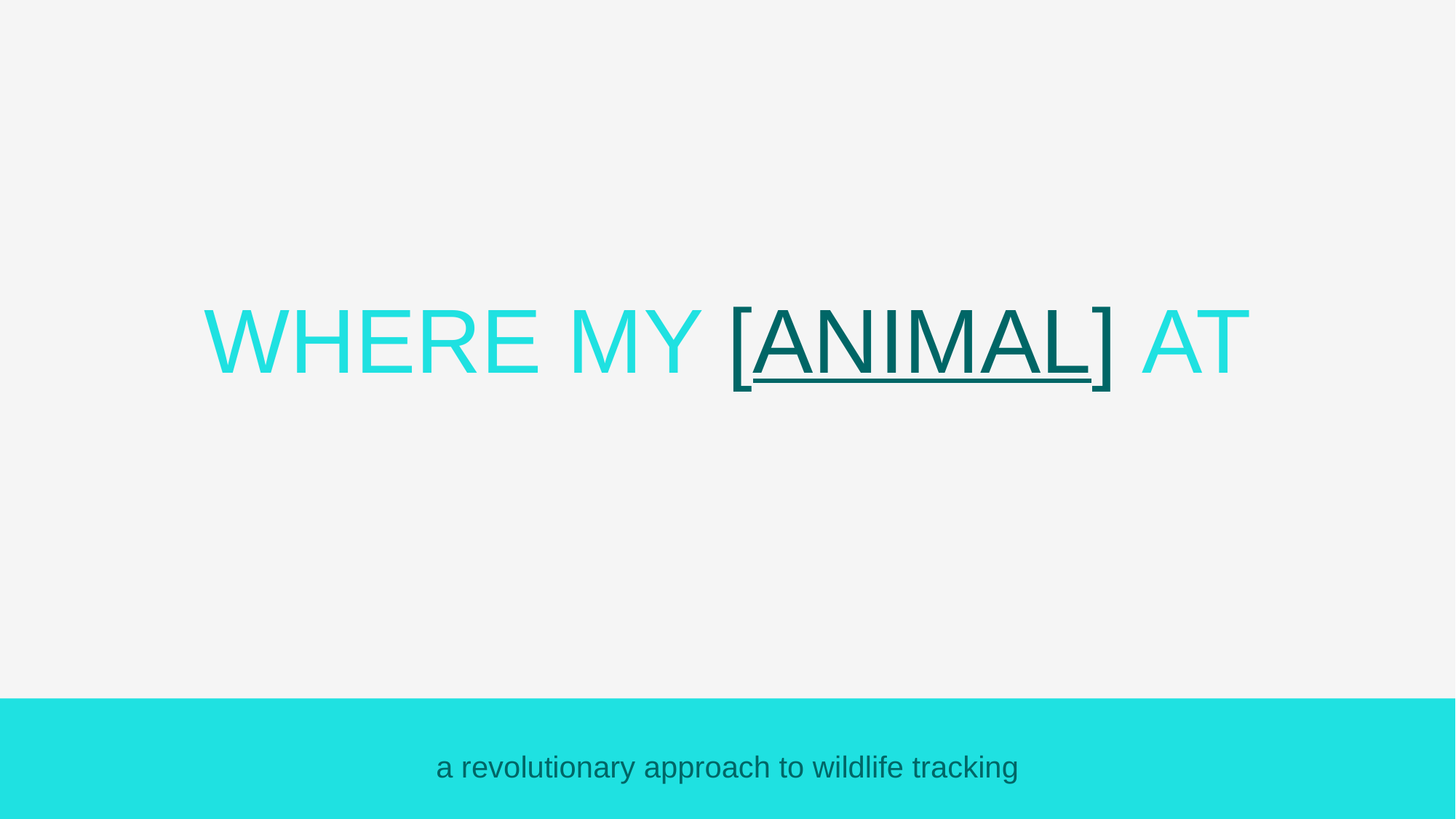

# WHERE MY [ANIMAL] AT

a revolutionary approach to wildlife tracking